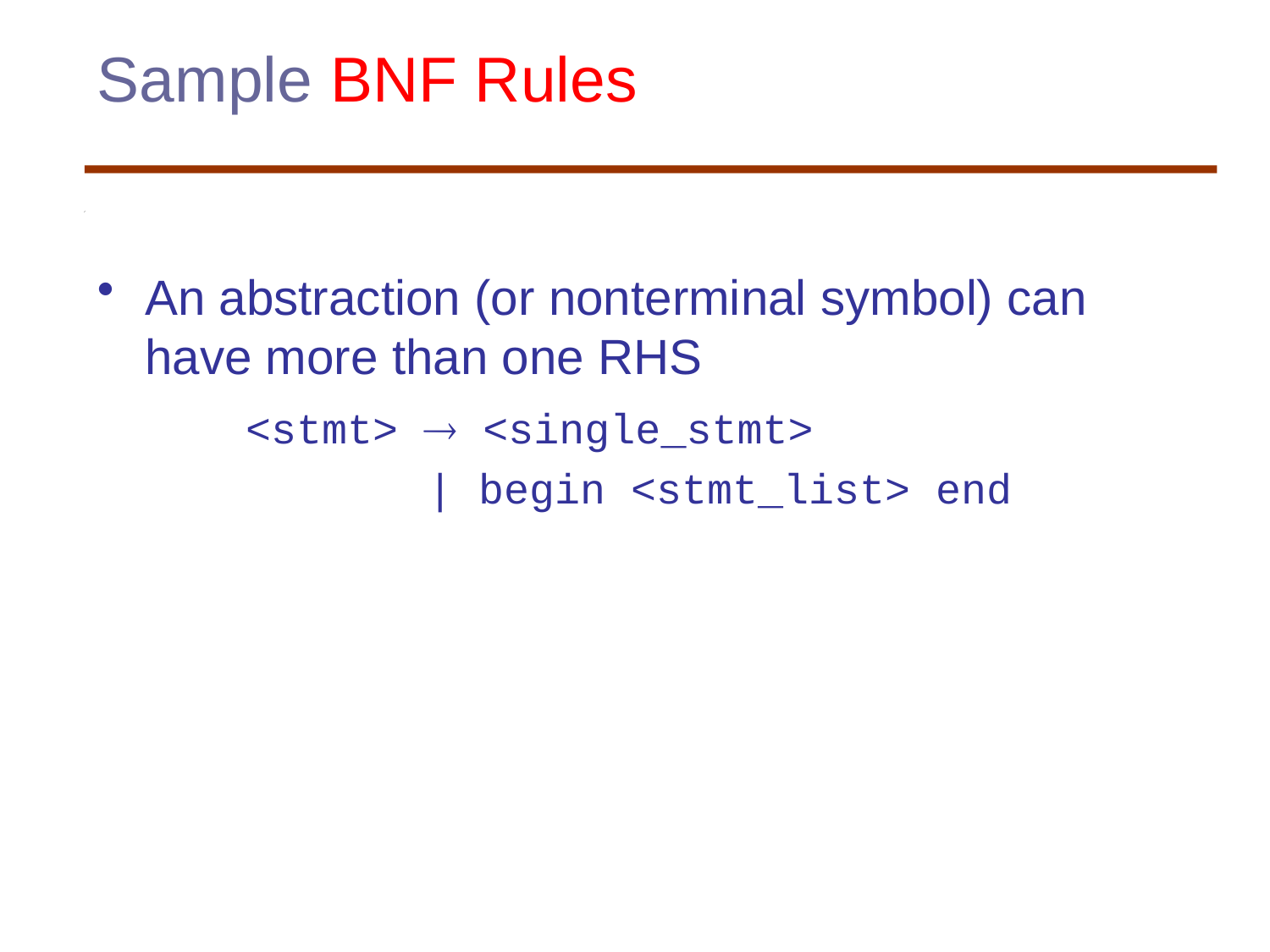

# Sample BNF Rules

An abstraction (or nonterminal symbol) can have more than one RHS
     <stmt> → <single_stmt>
             | begin <stmt_list> end